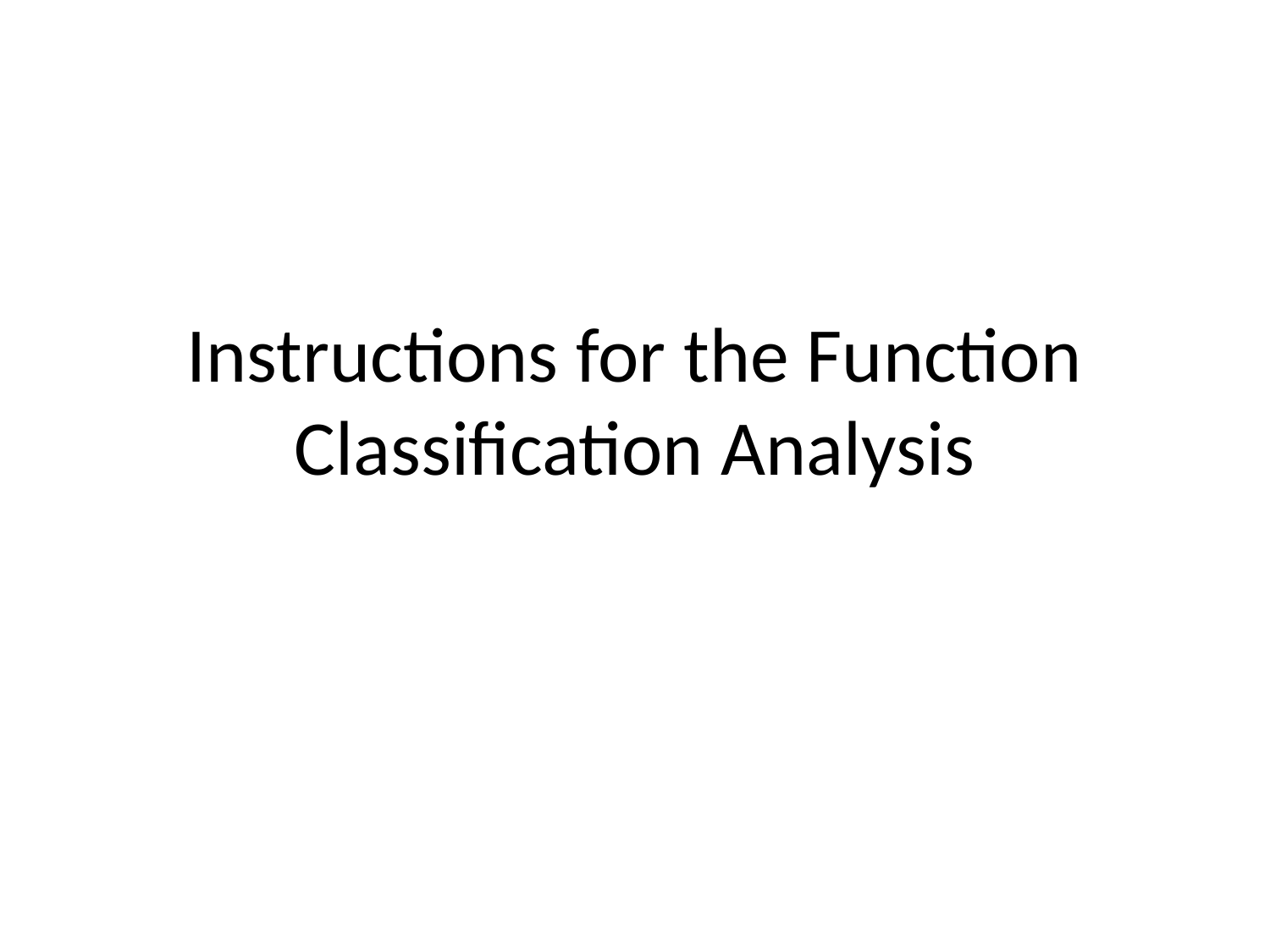

# Instructions for the Function Classification Analysis